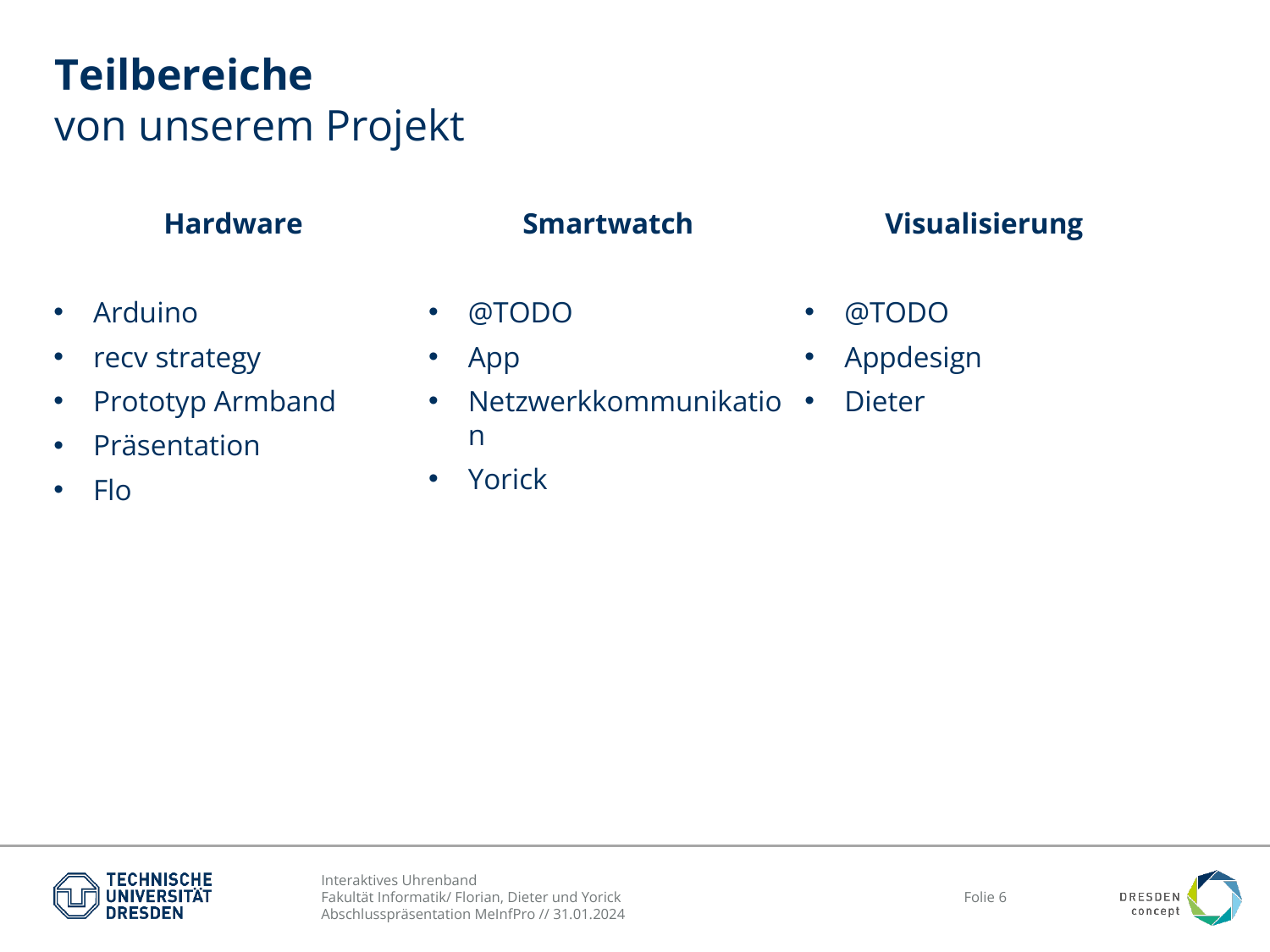

# Teilbereiche von unserem Projekt
Hardware

Arduino
recv strategy
Prototyp Armband
Präsentation
Flo
Smartwatch

@TODO
App
Netzwerkkommunikation
Yorick
Visualisierung

@TODO
Appdesign
Dieter